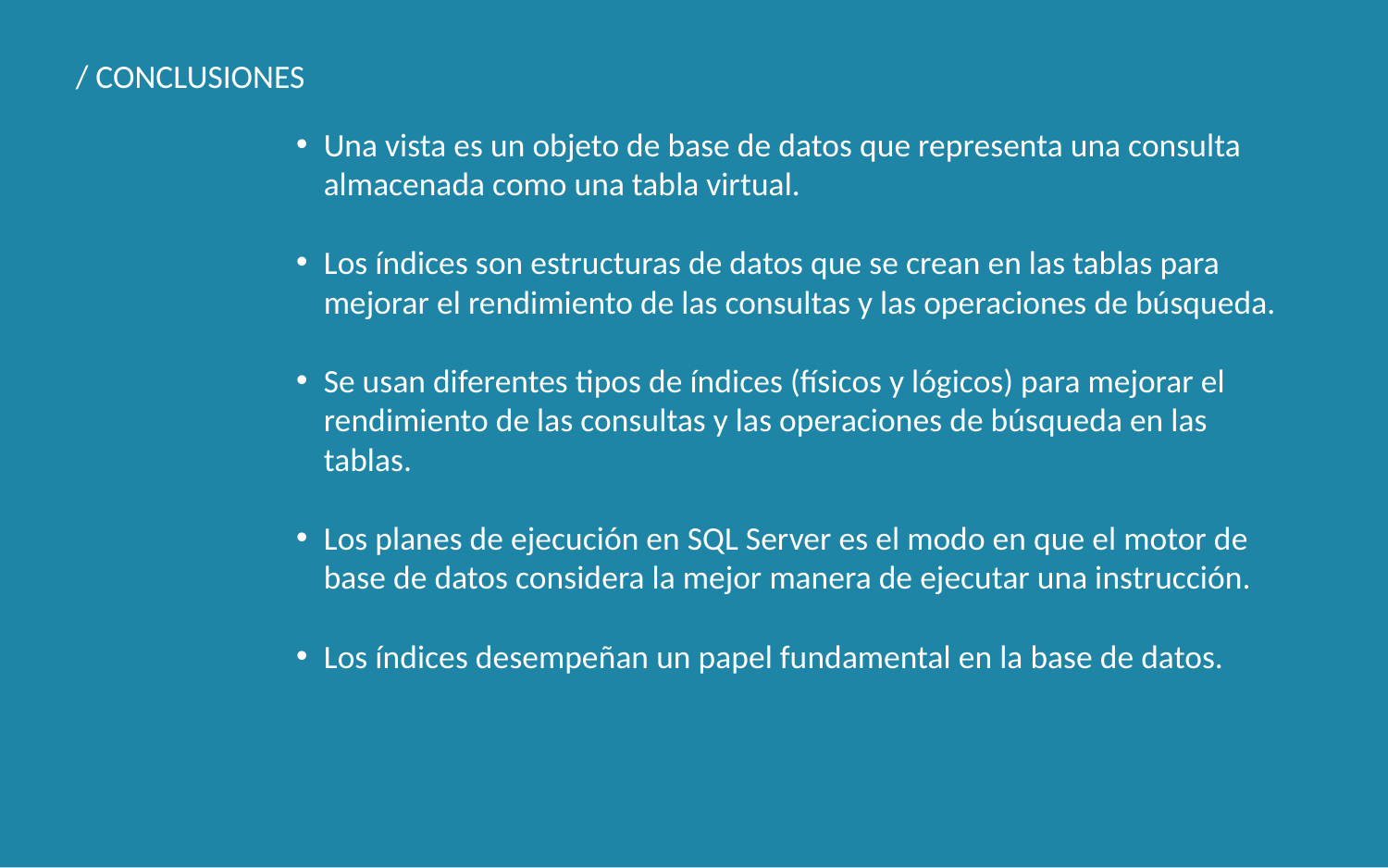

/ CONCLUSIONES
Una vista es un objeto de base de datos que representa una consulta almacenada como una tabla virtual.

Los índices son estructuras de datos que se crean en las tablas para mejorar el rendimiento de las consultas y las operaciones de búsqueda.

Se usan diferentes tipos de índices (físicos y lógicos) para mejorar el rendimiento de las consultas y las operaciones de búsqueda en las tablas.

Los planes de ejecución en SQL Server es el modo en que el motor de base de datos considera la mejor manera de ejecutar una instrucción.

Los índices desempeñan un papel fundamental en la base de datos.